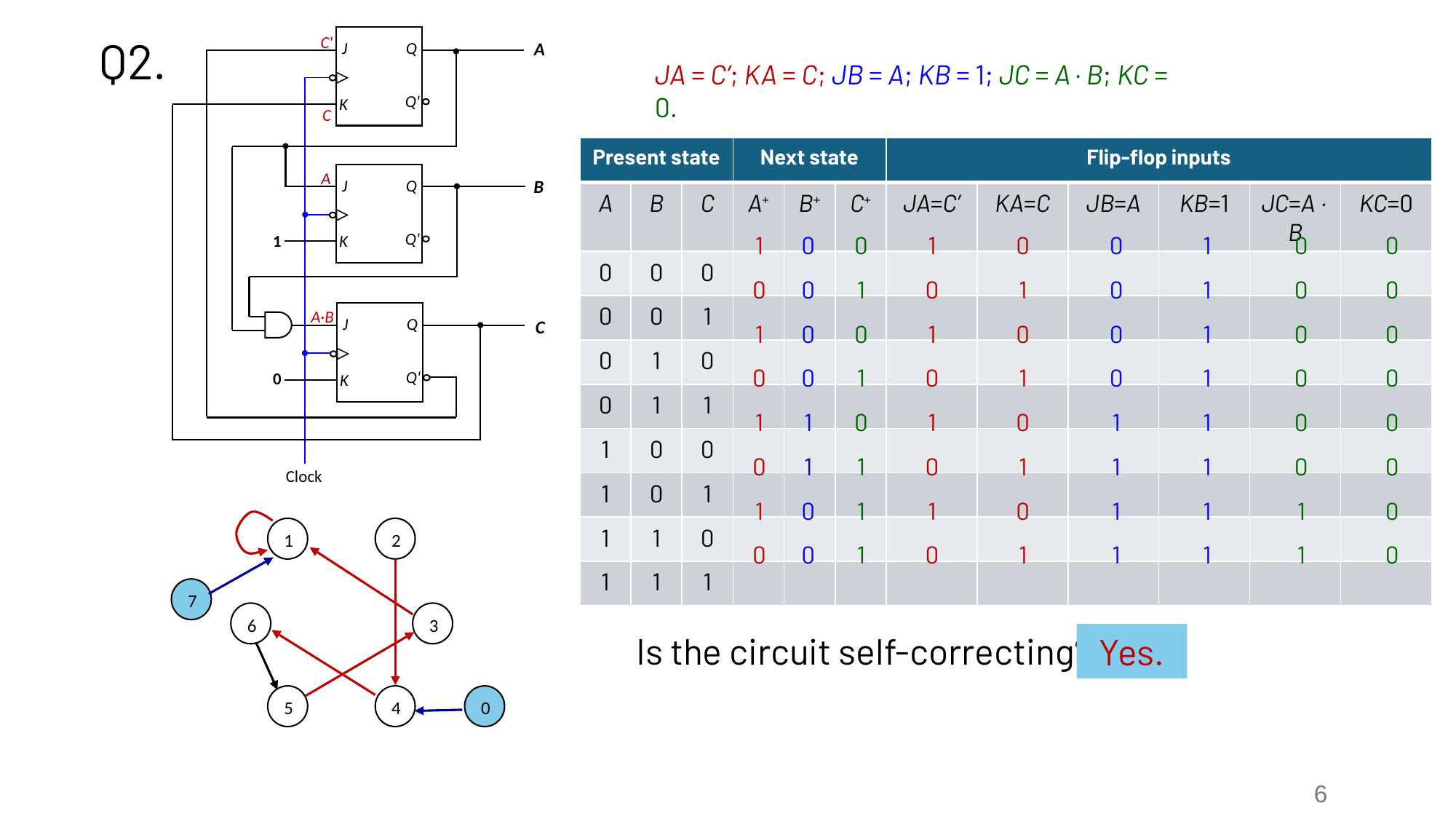

J
Q

Q'
K

J
Q

Q'
K

J
Q

Q'
K

A
B
C

Clock
1
0
C'
C
A
A·B
Q2.
JA = C’; KA = C; JB = A; KB = 1; JC = A⋅B; KC = 0.
| Present state |  |  | Next state |  |  | Flip-flop inputs |  |  |  |  |  |
| --- | --- | --- | --- | --- | --- | --- | --- | --- | --- | --- | --- |
| A | B | C | A+ | B+ | C+ | JA=C’ | KA=C | JB=A | KB=1 | JC=A⋅B | KC=0 |
| 0 | 0 | 0 |  |  |  |  |  |  |  |  |  |
| 0 | 0 | 1 |  |  |  |  |  |  |  |  |  |
| 0 | 1 | 0 |  |  |  |  |  |  |  |  |  |
| 0 | 1 | 1 |  |  |  |  |  |  |  |  |  |
| 1 | 0 | 0 |  |  |  |  |  |  |  |  |  |
| 1 | 0 | 1 |  |  |  |  |  |  |  |  |  |
| 1 | 1 | 0 |  |  |  |  |  |  |  |  |  |
| 1 | 1 | 1 |  |  |  |  |  |  |  |  |  |
1
0
1
0
1
0
1
0
0
0
0
0
1
1
0
0
0
1
0
1
0
1
1
1
1
0
1
0
1
0
1
0
0
1
0
1
0
1
0
1
0
0
0
0
1
1
1
1
1
1
1
1
1
1
1
1
0
0
0
0
0
0
1
1
0
0
0
0
0
0
0
0

1

2

6

3

5

4

7

0
Is the circuit self-correcting?
Yes.
6